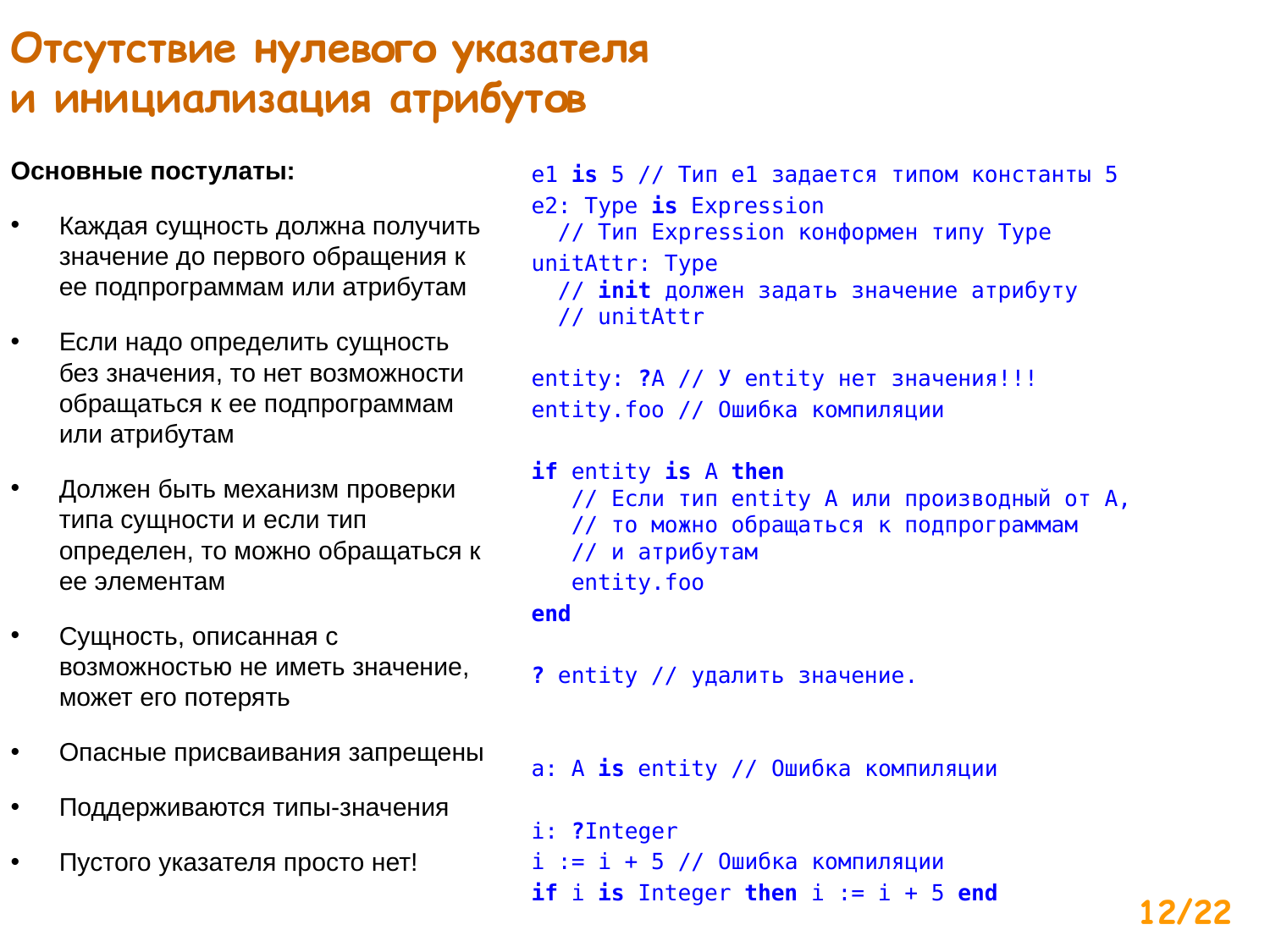

# Отсутствие нулевого указателя и инициализация атрибутов
Основные постулаты:
Каждая сущность должна получить значение до первого обращения к ее подпрограммам или атрибутам
Если надо определить сущность без значения, то нет возможности обращаться к ее подпрограммам или атрибутам
Должен быть механизм проверки типа сущности и если тип определен, то можно обращаться к ее элементам
Сущность, описанная с возможностью не иметь значение, может его потерять
Опасные присваивания запрещены
Поддерживаются типы-значения
Пустого указателя просто нет!
e1 is 5 // Тип e1 задается типом константы 5
e2: Type is Expression
  // Тип Expression конформен типу Type
unitAttr: Type
  // init должен задать значение атрибуту
  // unitAttr

entity: ?A // У entity нет значения!!!
entity.foo // Ошибка компиляции

if entity is A then
   // Если тип entity A или производный от А,
   // то можно обращаться к подпрограммам
   // и атрибутам
   entity.foo
end

? entity // удалить значение.

a: A is entity // Ошибка компиляции

i: ?Integer
i := i + 5 // Ошибка компиляции
if i is Integer then i := i + 5 end
12/22